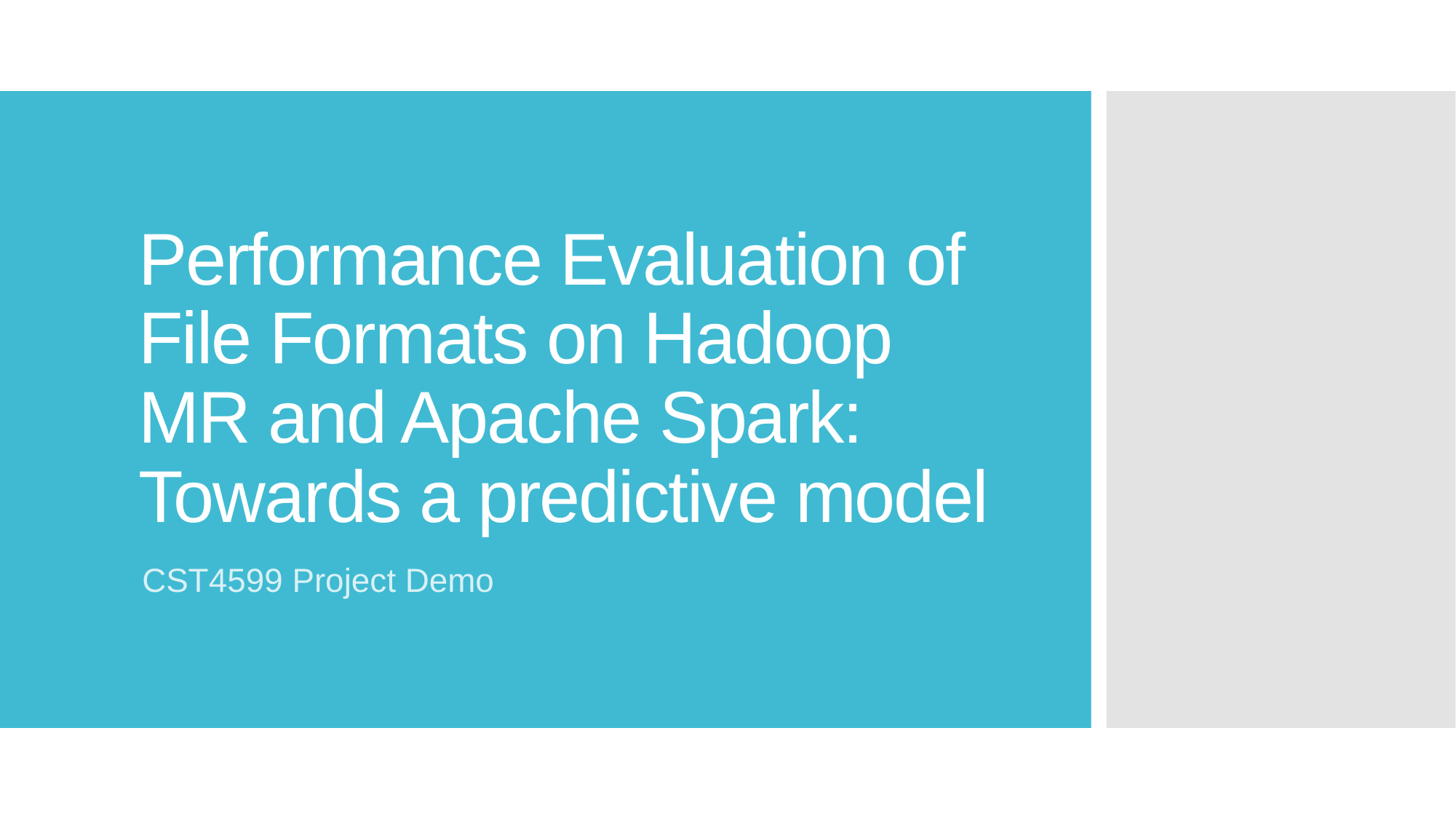

# Performance Evaluation of File Formats on Hadoop MR and Apache Spark: Towards a predictive model
CST4599 Project Demo